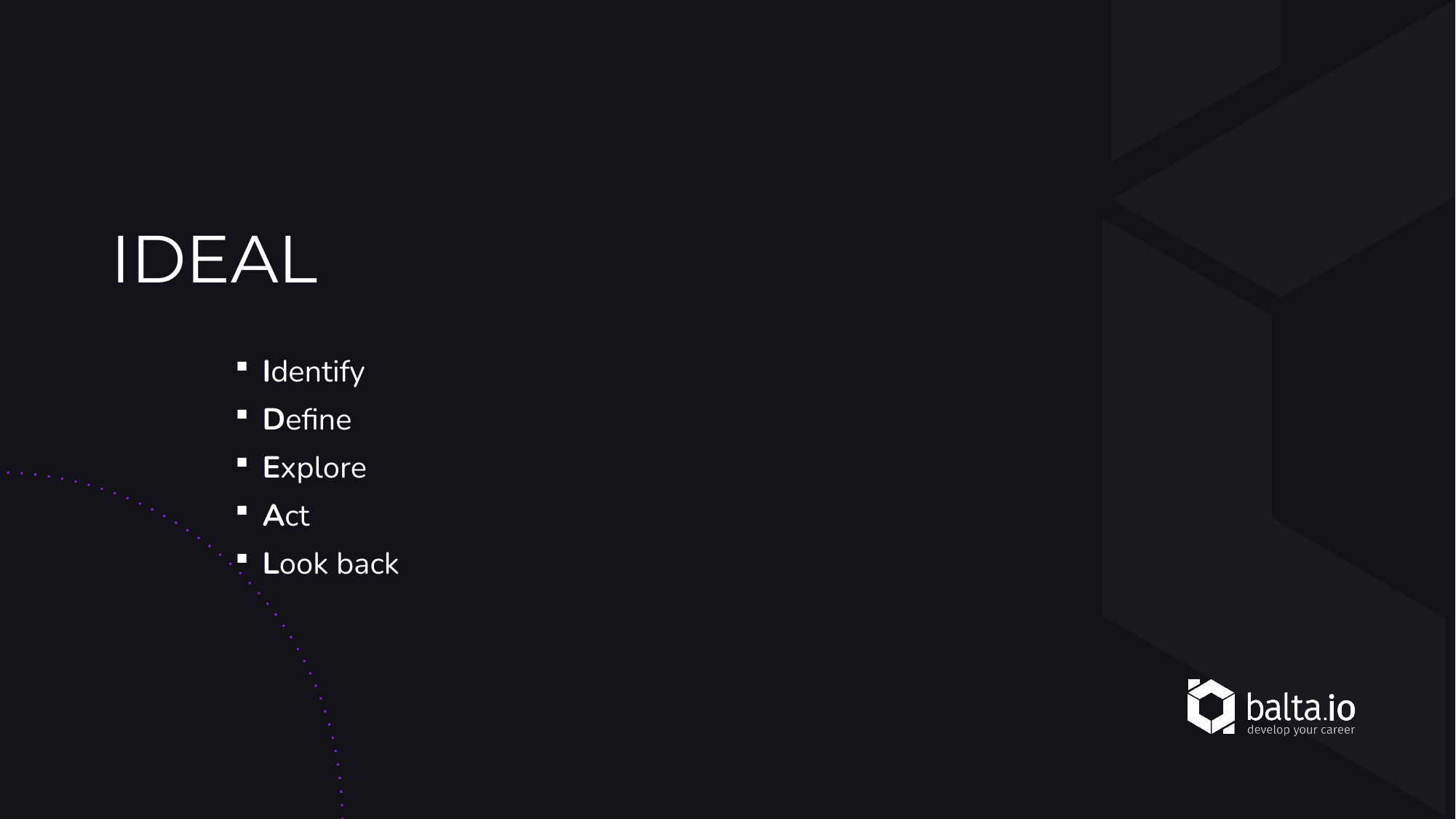

# IDEAL
Identify
Define
Explore
Act
Look back